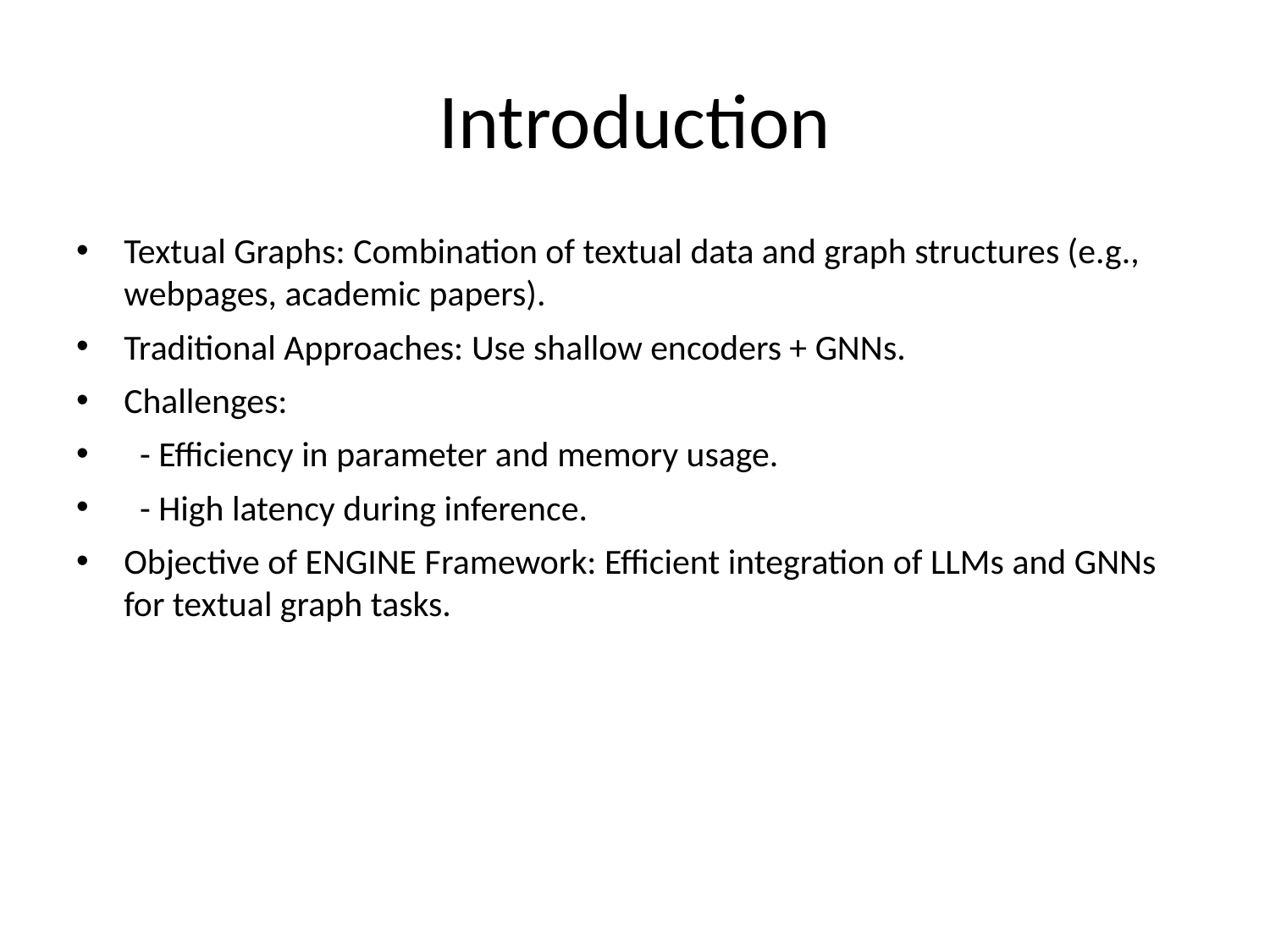

# Introduction
Textual Graphs: Combination of textual data and graph structures (e.g., webpages, academic papers).
Traditional Approaches: Use shallow encoders + GNNs.
Challenges:
  - Efficiency in parameter and memory usage.
  - High latency during inference.
Objective of ENGINE Framework: Efficient integration of LLMs and GNNs for textual graph tasks.